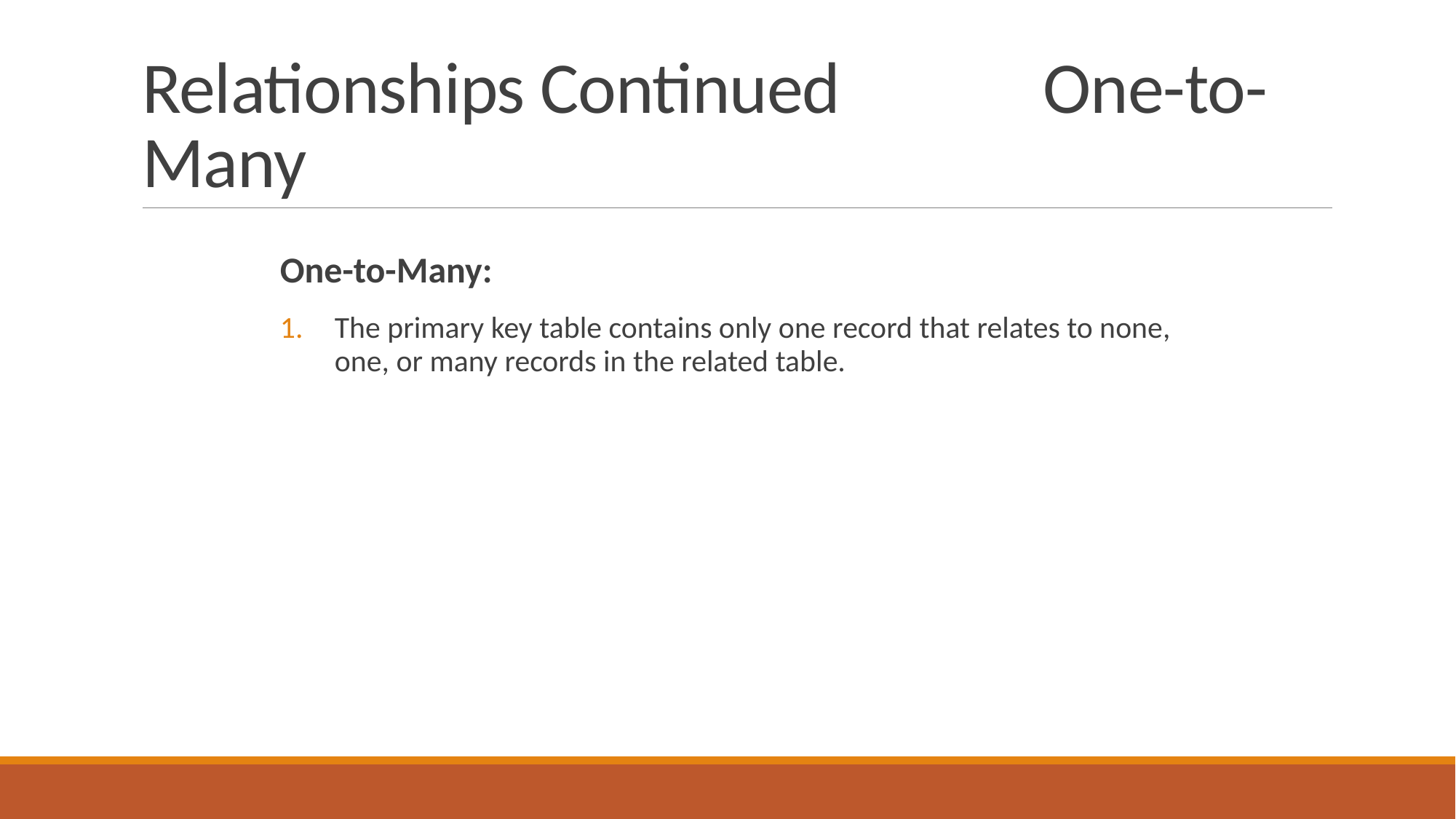

# Relationships Continued             One-to-Many
One-to-Many:
The primary key table contains only one record that relates to none, one, or many records in the related table.